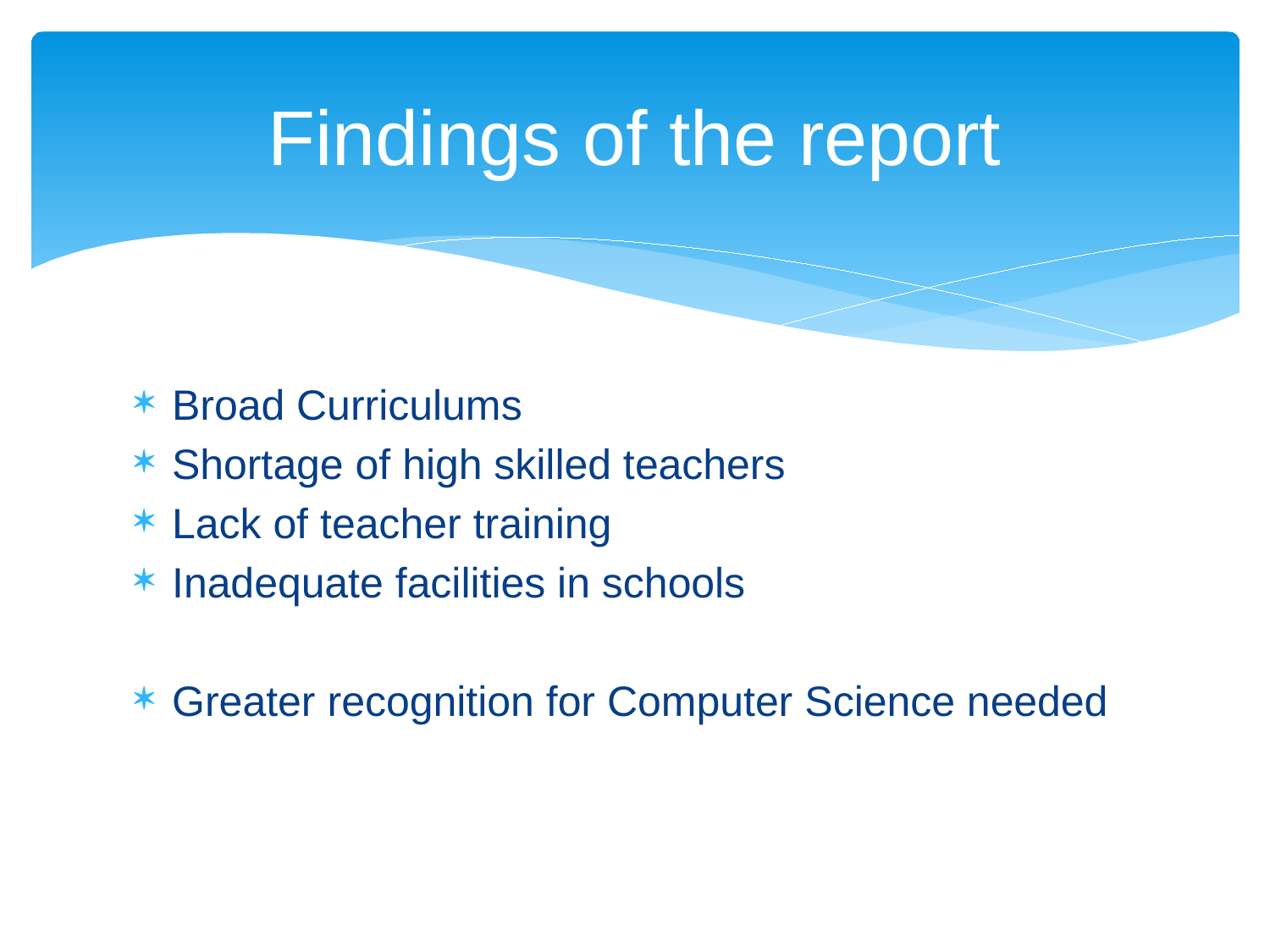

# Findings of the report
Broad Curriculums
Shortage of high skilled teachers
Lack of teacher training
Inadequate facilities in schools

Greater recognition for Computer Science needed